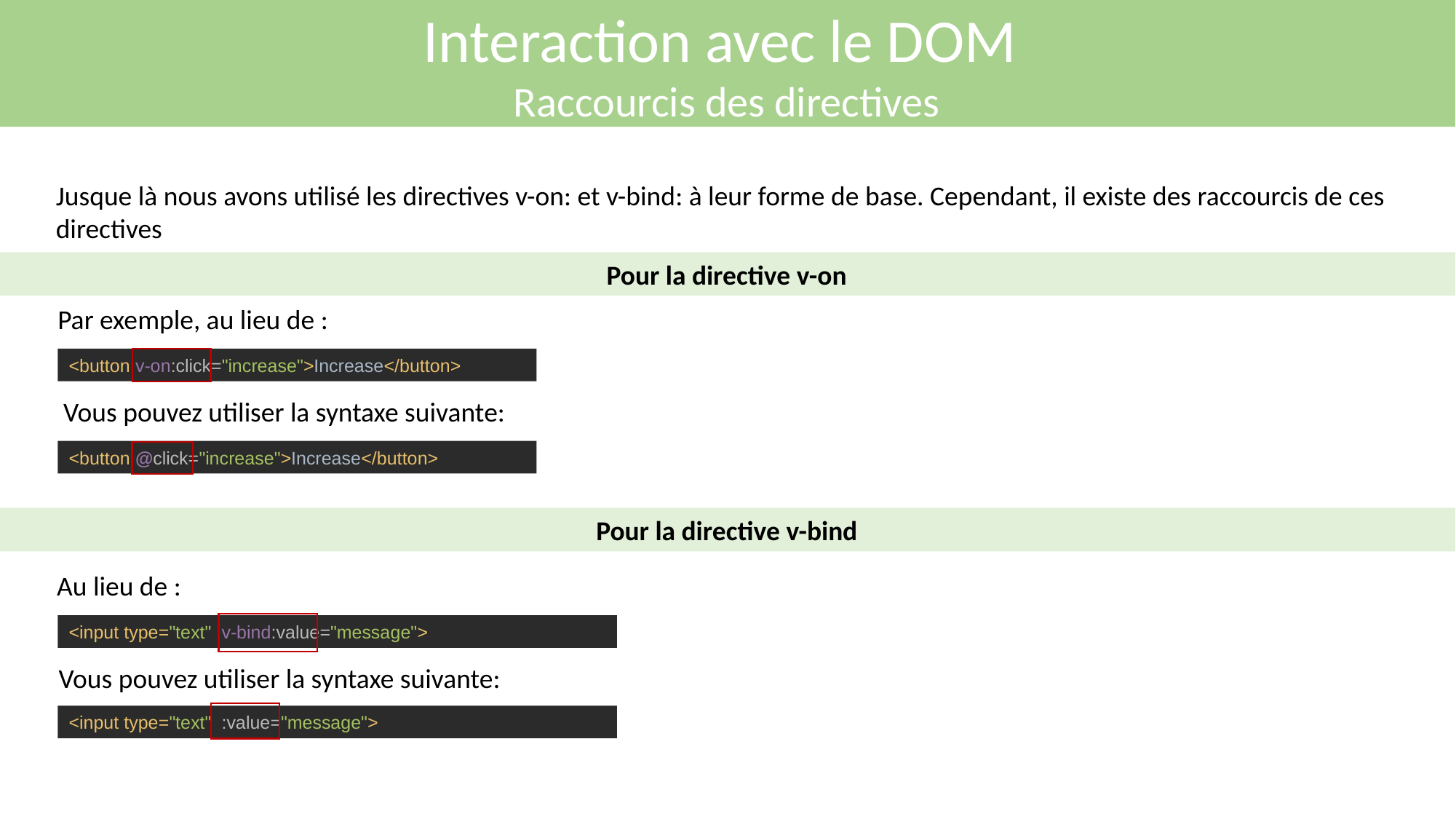

Interaction avec le DOM
Raccourcis des directives
Jusque là nous avons utilisé les directives v-on: et v-bind: à leur forme de base. Cependant, il existe des raccourcis de ces directives
Pour la directive v-on
Par exemple, au lieu de :
<button v-on:click="increase">Increase</button>

Vous pouvez utiliser la syntaxe suivante:
<button @click="increase">Increase</button>

Pour la directive v-bind
Au lieu de :

<input type="text"  v-bind:value="message">
Vous pouvez utiliser la syntaxe suivante:

<input type="text"  :value="message">